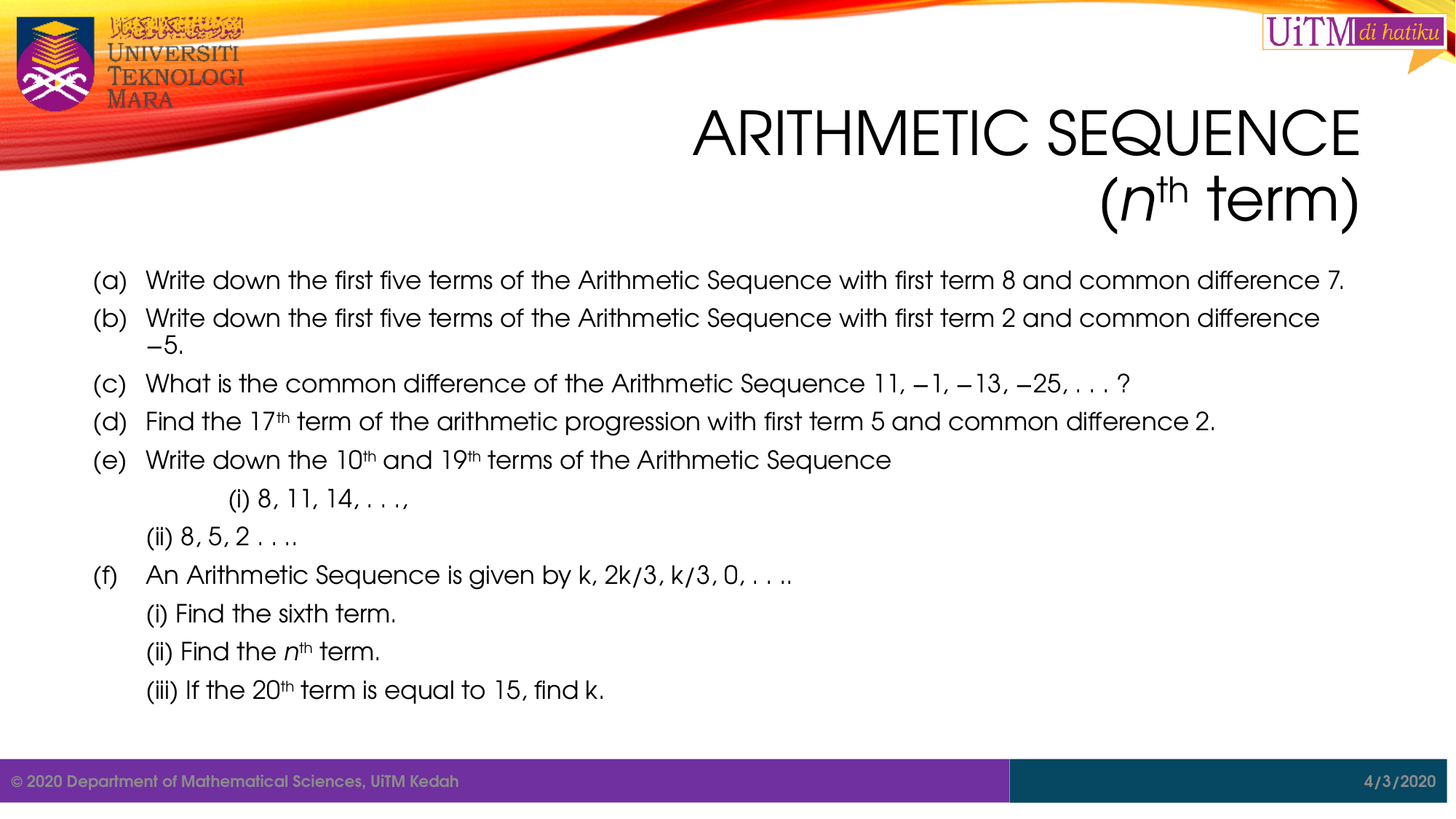

# ARITHMETIC SEQUENCE (nth term)
(a) 	Write down the first five terms of the Arithmetic Sequence with first term 8 and common difference 7.
(b) 	Write down the first five terms of the Arithmetic Sequence with first term 2 and common difference −5.
(c) 	What is the common difference of the Arithmetic Sequence 11, −1, −13, −25, . . . ?
(d)	Find the 17th term of the arithmetic progression with first term 5 and common difference 2.
(e) 	Write down the 10th and 19th terms of the Arithmetic Sequence
	 	(i) 8, 11, 14, . . .,
		(ii) 8, 5, 2 . . ..
(f) 	An Arithmetic Sequence is given by k, 2k/3, k/3, 0, . . ..
		(i) Find the sixth term.
		(ii) Find the nth term.
		(iii) If the 20th term is equal to 15, find k.